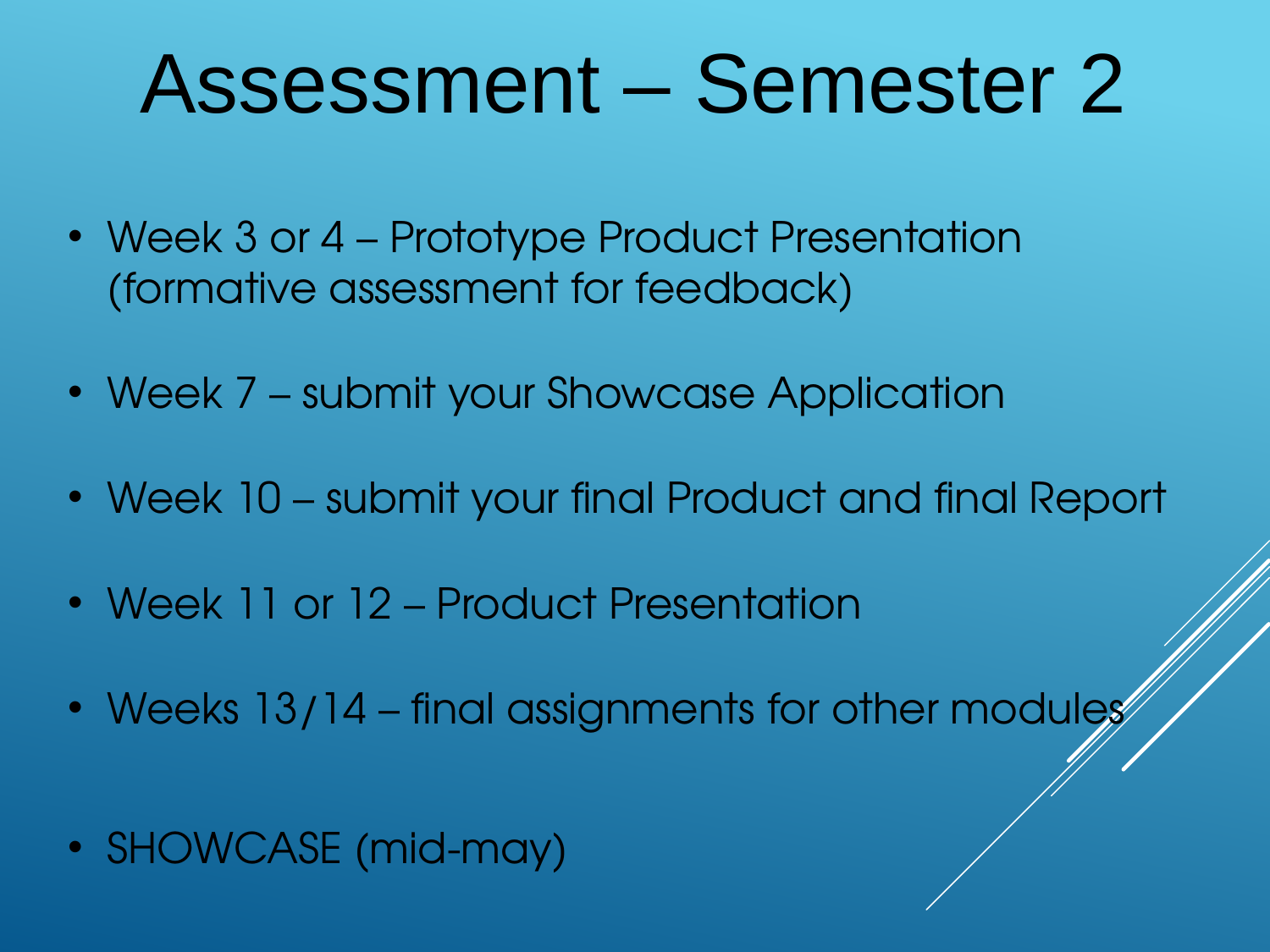

Assessment – Semester 2
Week 3 or 4 – Prototype Product Presentation (formative assessment for feedback)

Week 7 – submit your Showcase Application

Week 10 – submit your final Product and final Report

Week 11 or 12 – Product Presentation

Weeks 13/14 – final assignments for other modules

SHOWCASE (mid-may)